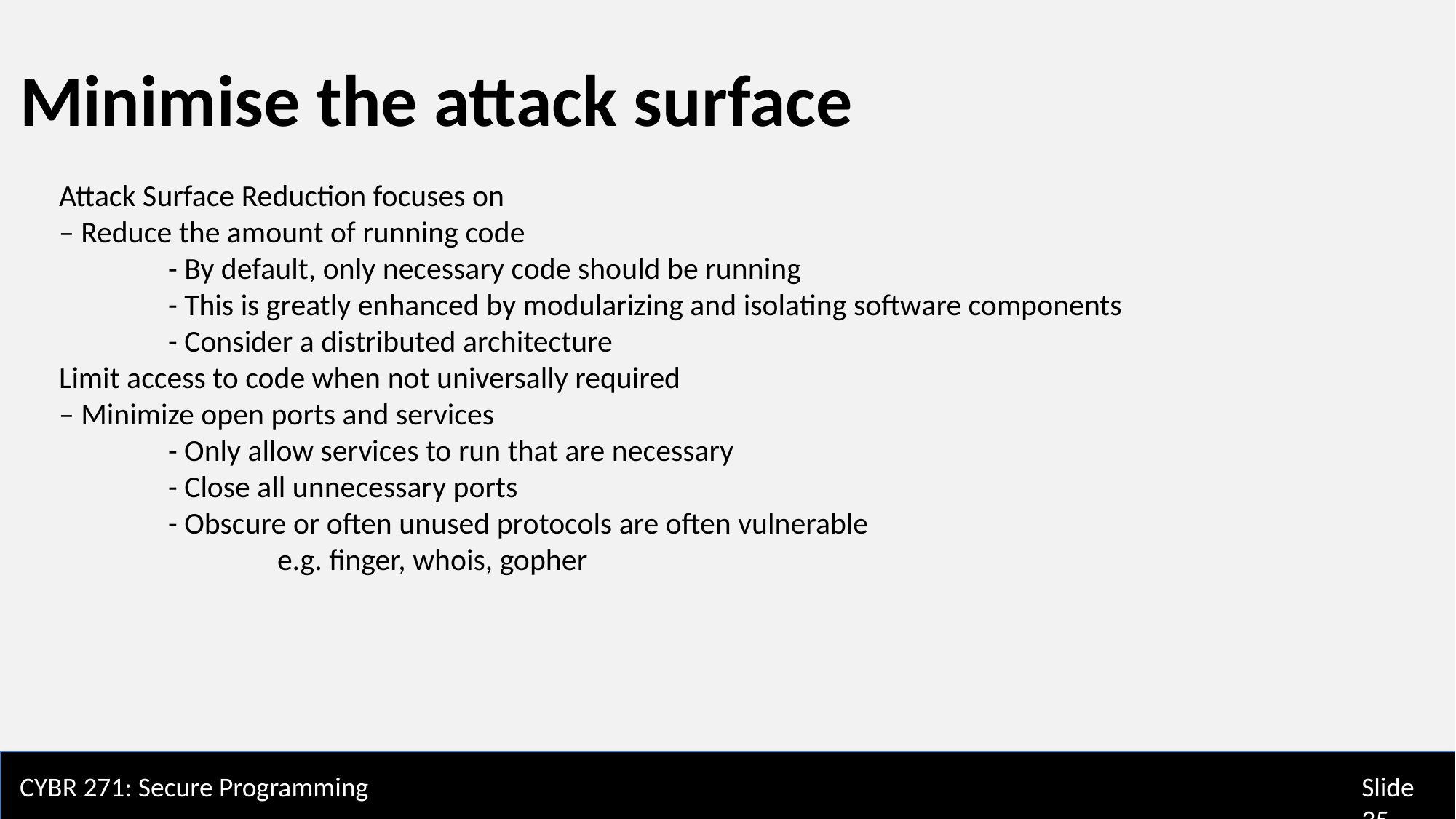

Minimise the attack surface
Attack Surface Reduction focuses on
– Reduce the amount of running code
	- By default, only necessary code should be running
	- This is greatly enhanced by modularizing and isolating software components
	- Consider a distributed architecture
Limit access to code when not universally required
– Minimize open ports and services
	- Only allow services to run that are necessary
	- Close all unnecessary ports
	- Obscure or often unused protocols are often vulnerable
		e.g. finger, whois, gopher

CYBR 271: Secure Programming
Slide 35